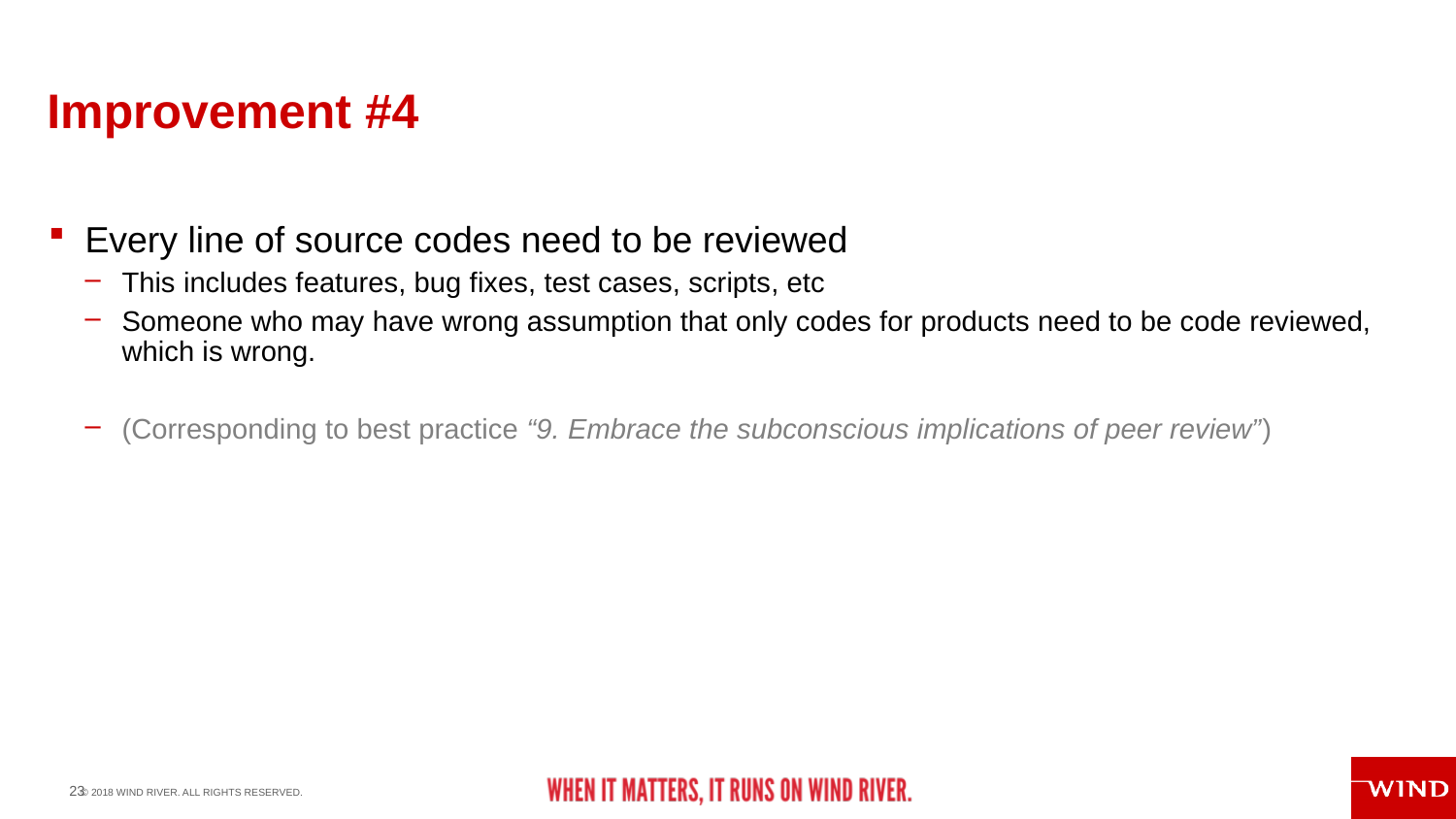

# Improvement #4
Every line of source codes need to be reviewed
This includes features, bug fixes, test cases, scripts, etc
Someone who may have wrong assumption that only codes for products need to be code reviewed, which is wrong.

(Corresponding to best practice “9. Embrace the subconscious implications of peer review”)